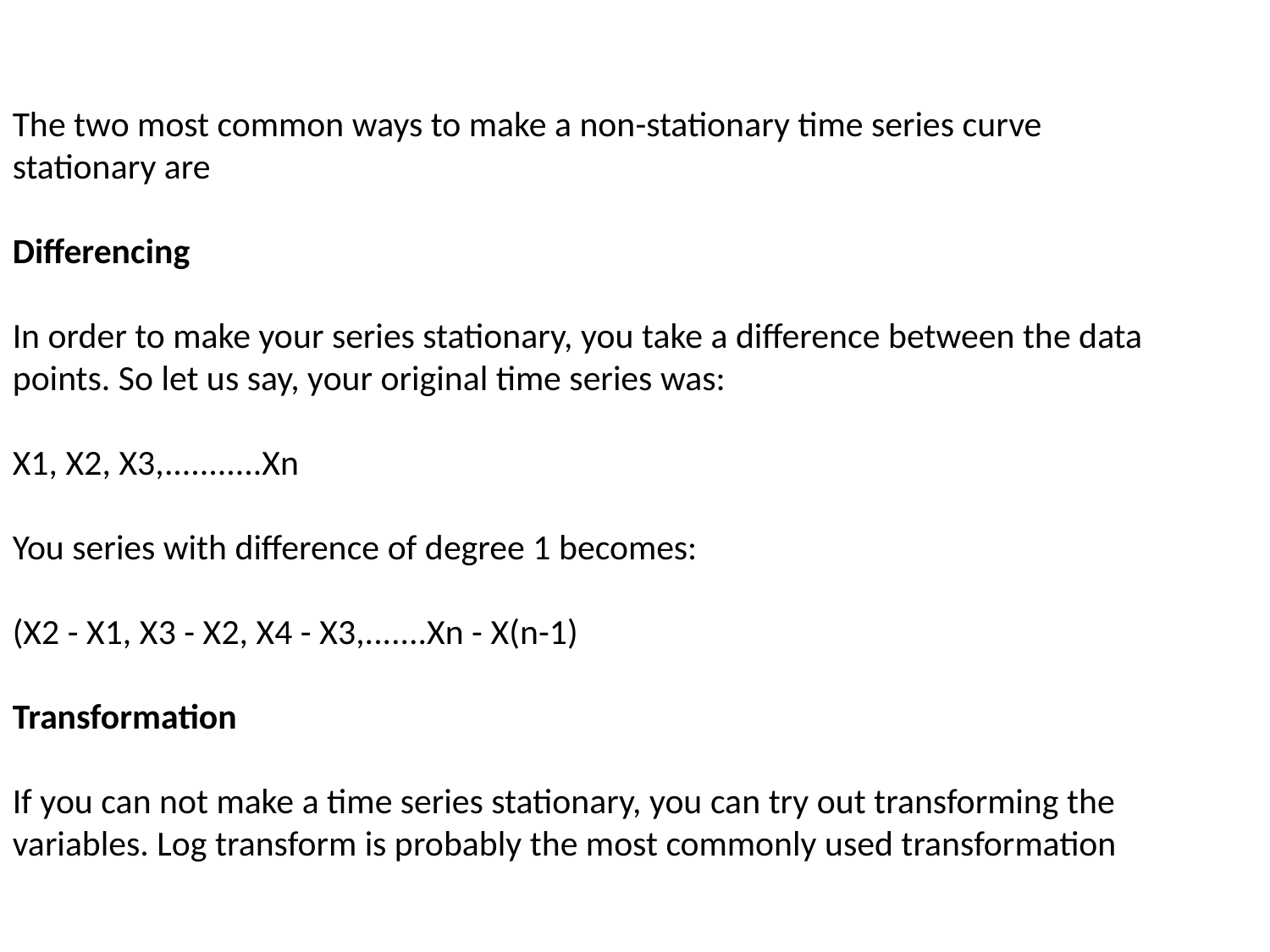

The two most common ways to make a non-stationary time series curve stationary are

Differencing

In order to make your series stationary, you take a difference between the data points. So let us say, your original time series was:

X1, X2, X3,...........Xn

You series with difference of degree 1 becomes:

(X2 - X1, X3 - X2, X4 - X3,.......Xn - X(n-1)

Transformation

If you can not make a time series stationary, you can try out transforming the variables. Log transform is probably the most commonly used transformation

#